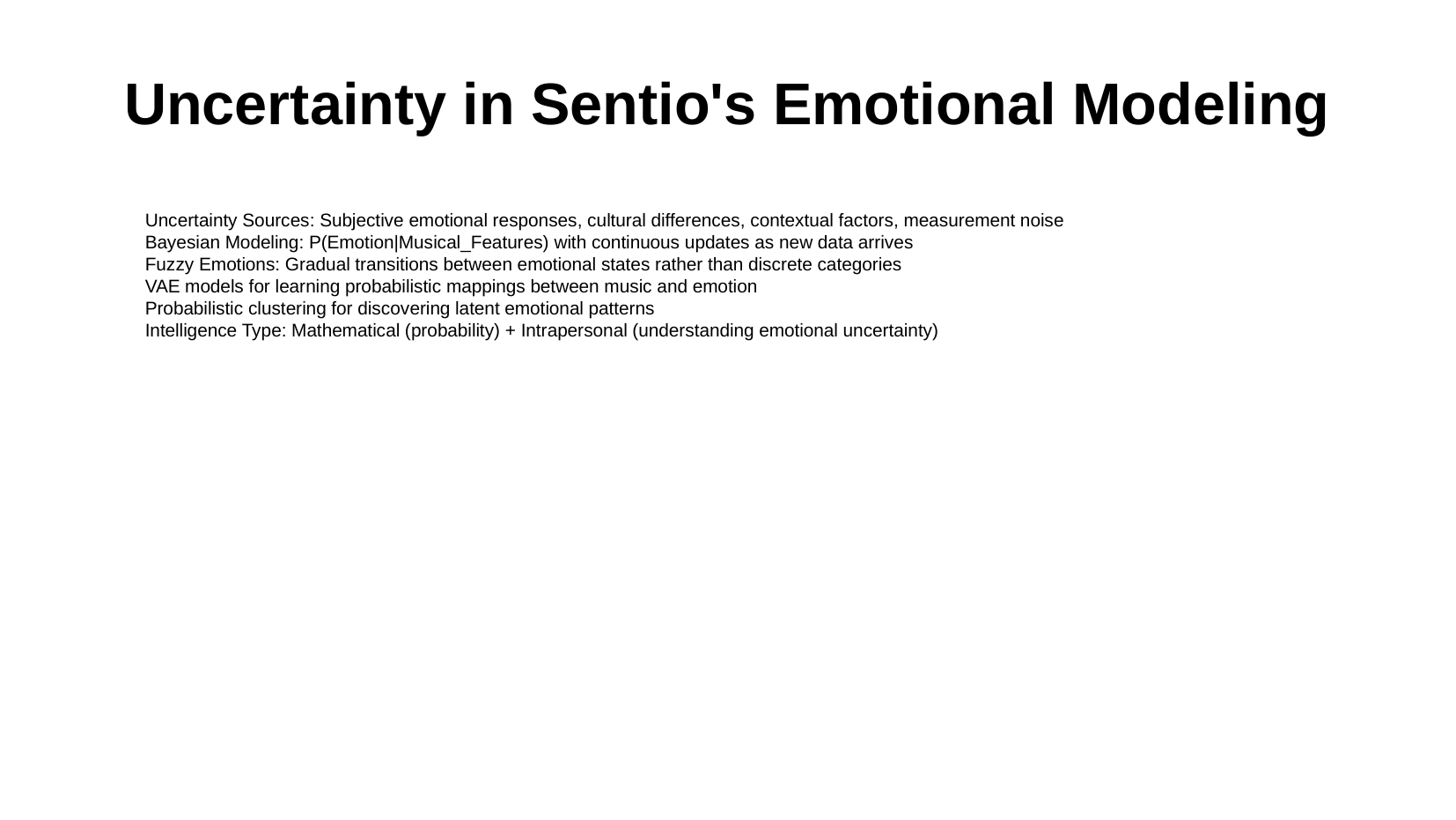

# Uncertainty in Sentio's Emotional Modeling

Uncertainty Sources: Subjective emotional responses, cultural differences, contextual factors, measurement noise
Bayesian Modeling: P(Emotion|Musical_Features) with continuous updates as new data arrives
Fuzzy Emotions: Gradual transitions between emotional states rather than discrete categories
VAE models for learning probabilistic mappings between music and emotion
Probabilistic clustering for discovering latent emotional patterns
Intelligence Type: Mathematical (probability) + Intrapersonal (understanding emotional uncertainty)